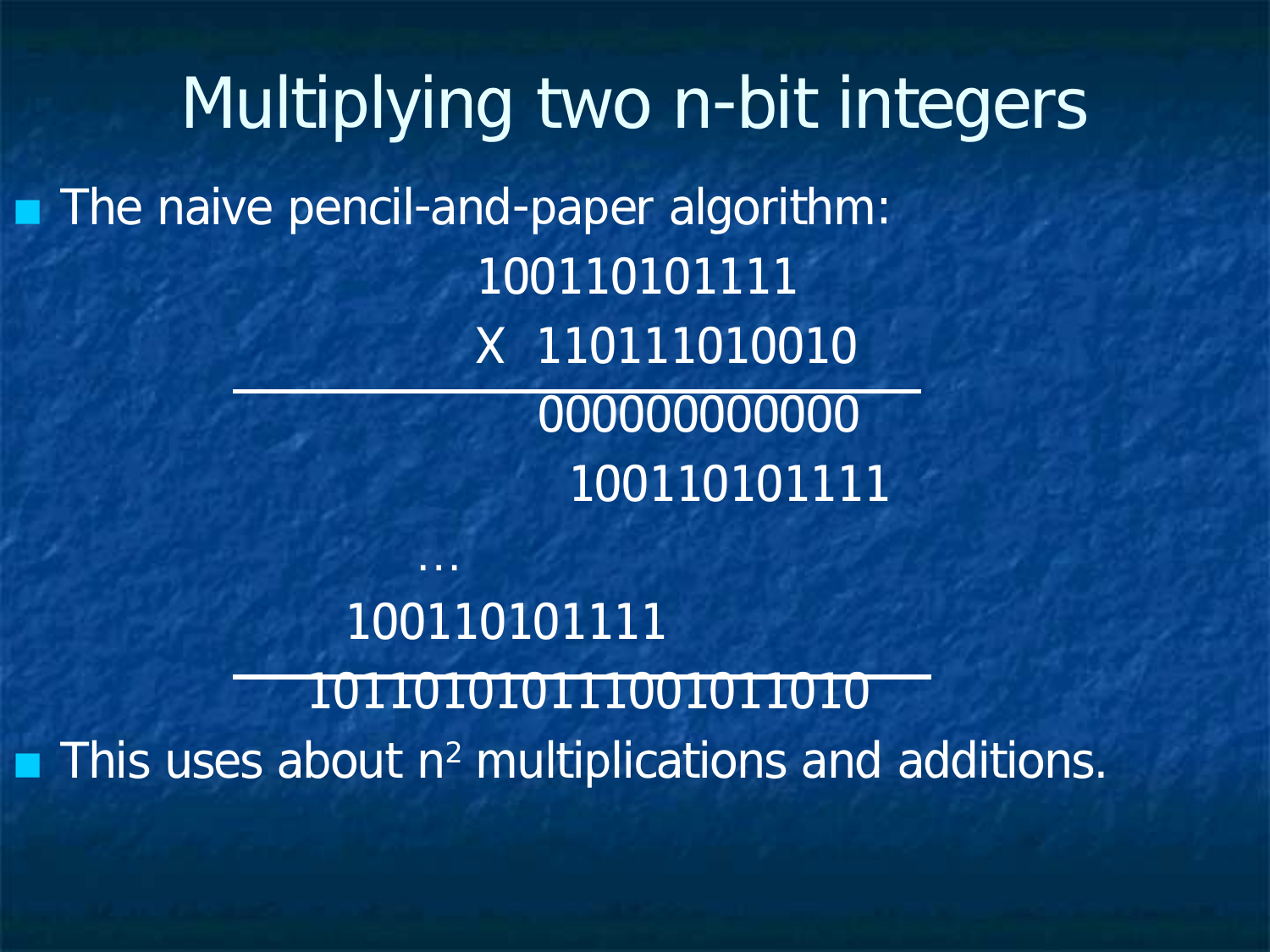

# Multiplying two n-bit integers
The naive pencil-and-paper algorithm:
                              100110101111
                              X  110111010010
                                  000000000000
					100110101111
                          …
			  100110101111
                   101101010111001011010
This uses about n2 multiplications and additions.